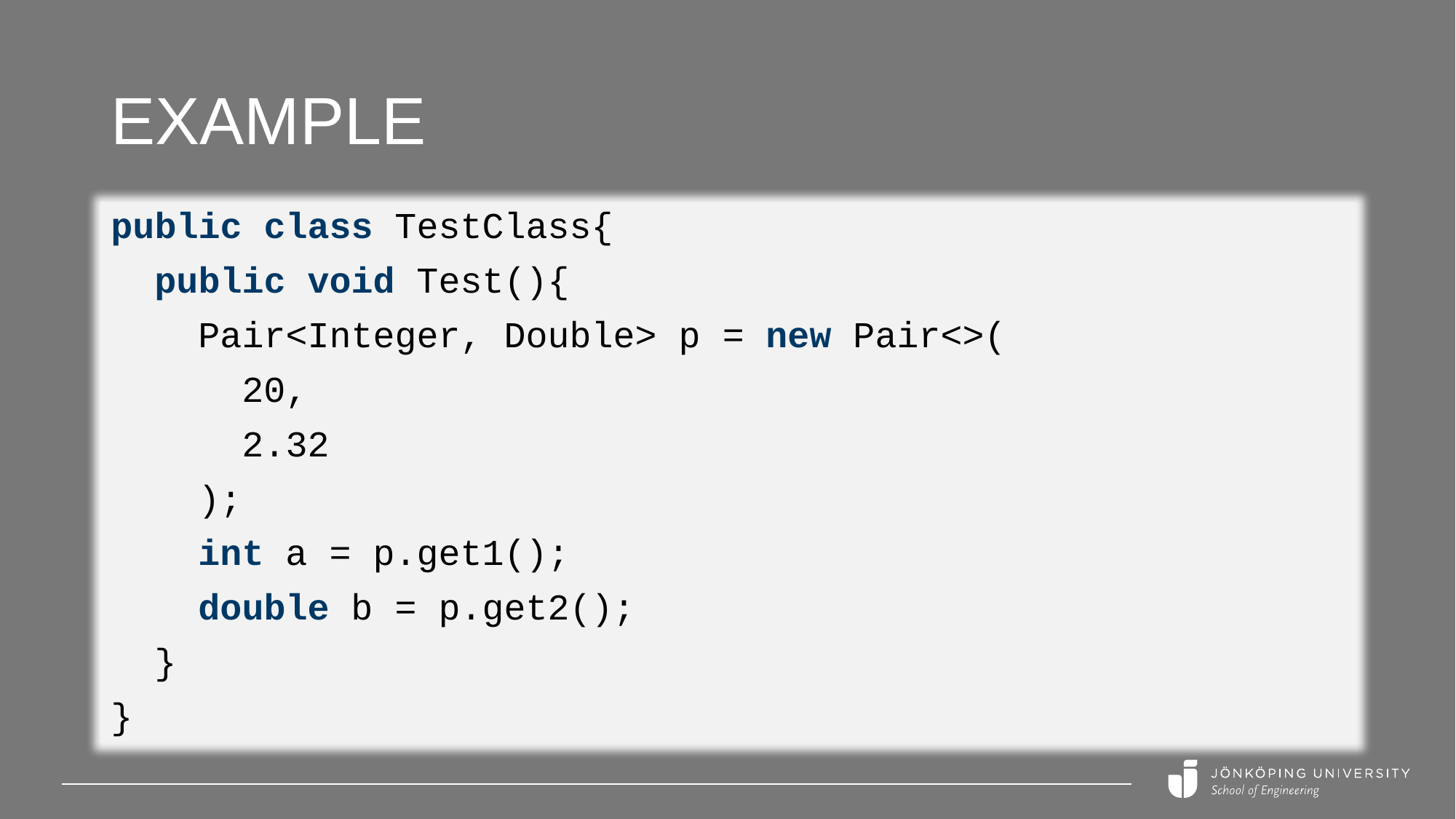

# Example
public class TestClass{
  public void Test(){
    Pair<Integer, Double> p = new Pair<>(
      20,
      2.32
    );
    int a = p.get1();
    double b = p.get2();
  }
}